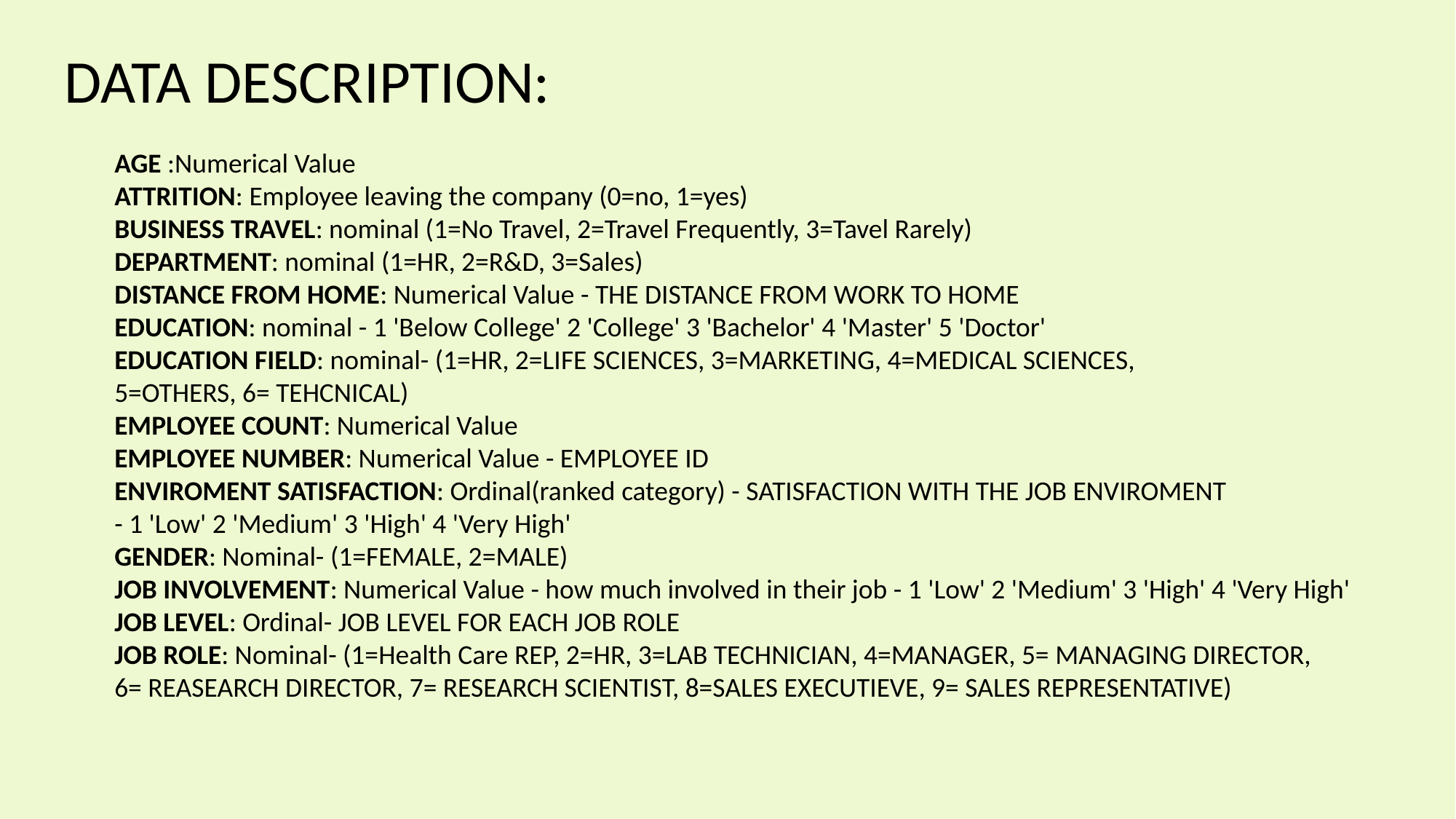

DATA DESCRIPTION:
AGE :Numerical Value
ATTRITION: Employee leaving the company (0=no, 1=yes)
BUSINESS TRAVEL: nominal (1=No Travel, 2=Travel Frequently, 3=Tavel Rarely)
DEPARTMENT: nominal (1=HR, 2=R&D, 3=Sales)
DISTANCE FROM HOME: Numerical Value - THE DISTANCE FROM WORK TO HOME
EDUCATION: nominal - 1 'Below College' 2 'College' 3 'Bachelor' 4 'Master' 5 'Doctor'
EDUCATION FIELD: nominal- (1=HR, 2=LIFE SCIENCES, 3=MARKETING, 4=MEDICAL SCIENCES,
5=OTHERS, 6= TEHCNICAL)
EMPLOYEE COUNT: Numerical Value
EMPLOYEE NUMBER: Numerical Value - EMPLOYEE ID
ENVIROMENT SATISFACTION: Ordinal(ranked category) - SATISFACTION WITH THE JOB ENVIROMENT
- 1 'Low' 2 'Medium' 3 'High' 4 'Very High'
GENDER: Nominal- (1=FEMALE, 2=MALE)
JOB INVOLVEMENT: Numerical Value - how much involved in their job - 1 'Low' 2 'Medium' 3 'High' 4 'Very High'
JOB LEVEL: Ordinal- JOB LEVEL FOR EACH JOB ROLE
JOB ROLE: Nominal- (1=Health Care REP, 2=HR, 3=LAB TECHNICIAN, 4=MANAGER, 5= MANAGING DIRECTOR,
6= REASEARCH DIRECTOR, 7= RESEARCH SCIENTIST, 8=SALES EXECUTIEVE, 9= SALES REPRESENTATIVE)